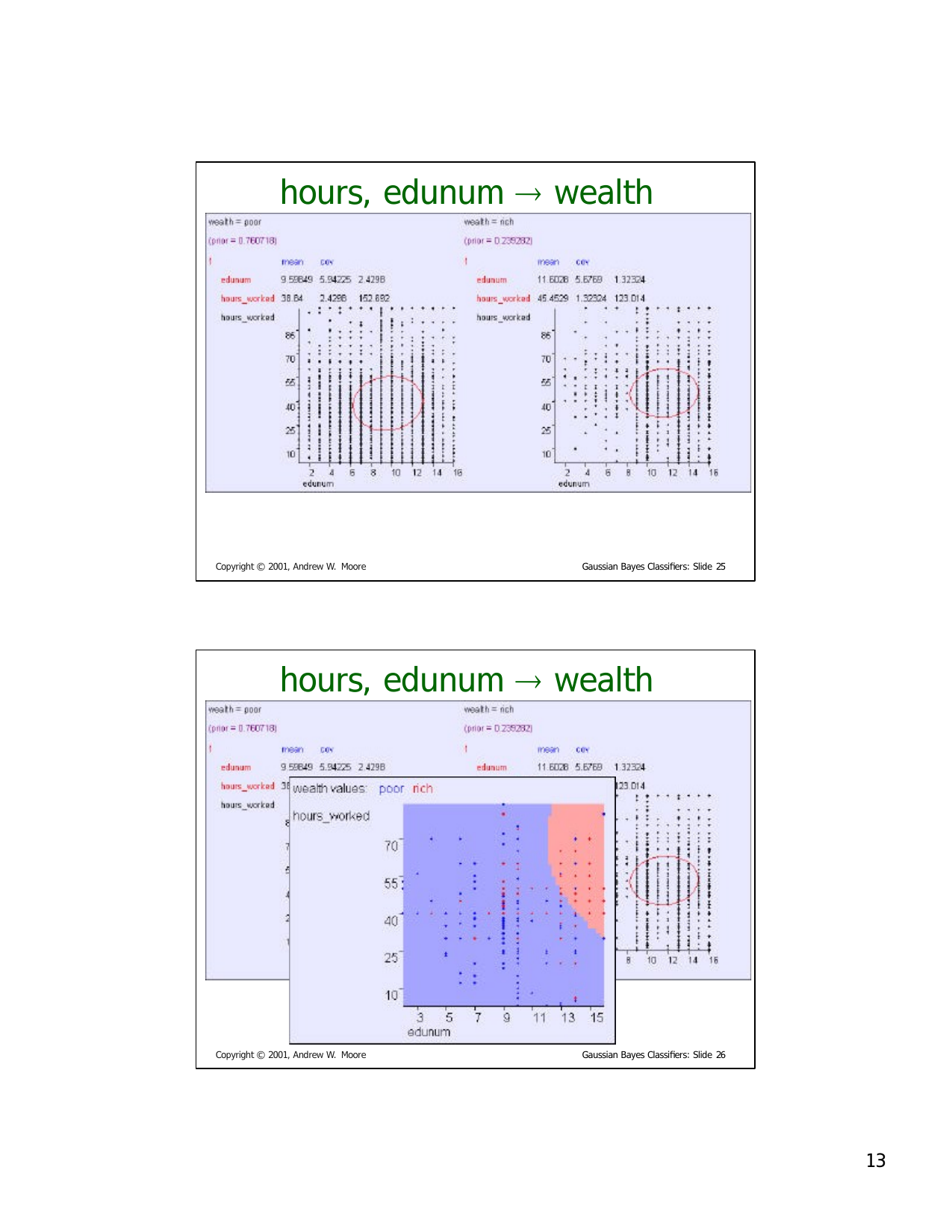

# hours, edunum → wealth

Copyright © 2001, Andrew W. Moore
Gaussian Bayes Classifiers: Slide 25

hours, edunum → wealth

Copyright © 2001, Andrew W. Moore
Gaussian Bayes Classifiers: Slide 26
13